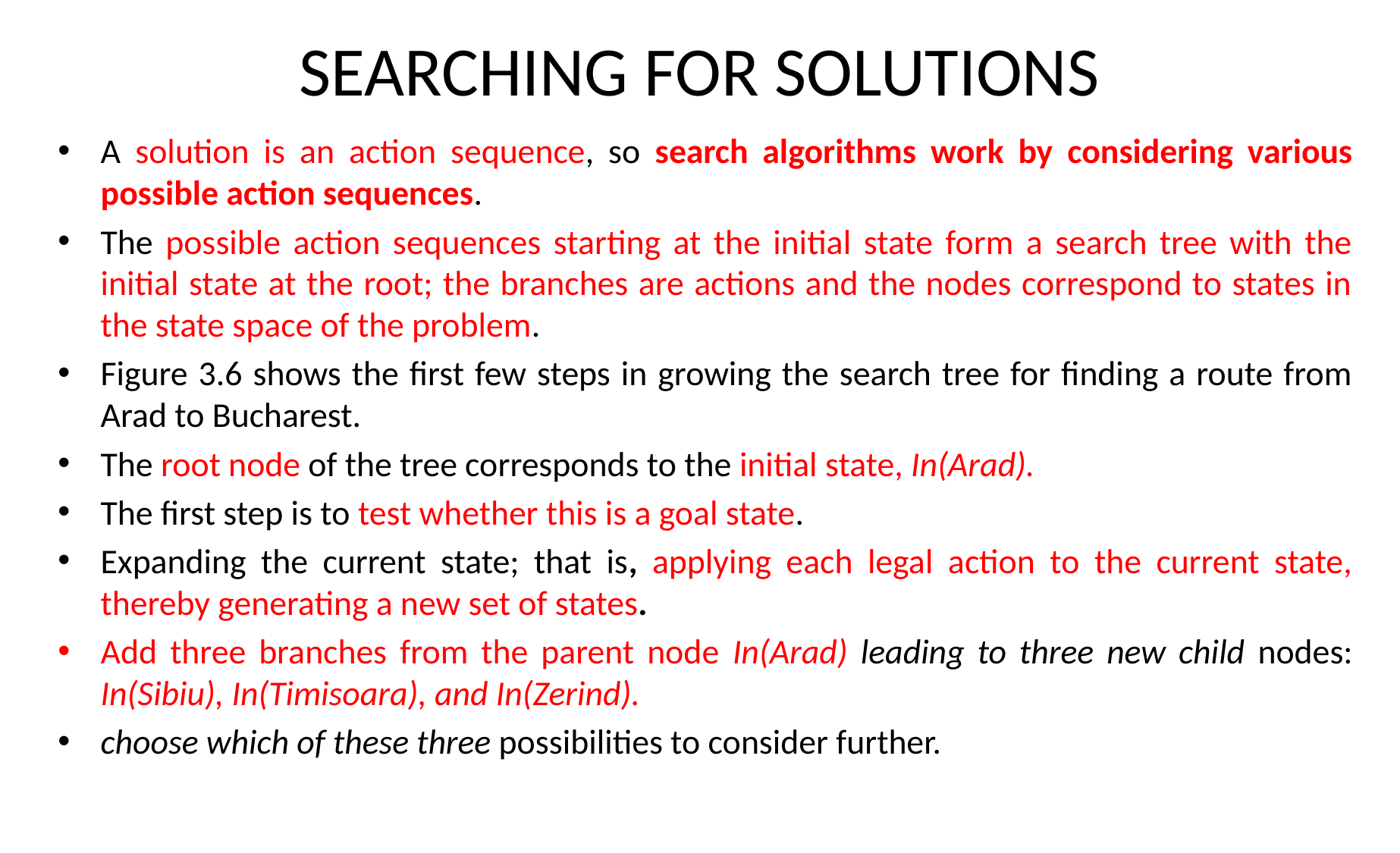

# SEARCHING FOR SOLUTIONS
A solution is an action sequence, so search algorithms work by considering various possible action sequences.
The possible action sequences starting at the initial state form a search tree with the initial state at the root; the branches are actions and the nodes correspond to states in the state space of the problem.
Figure 3.6 shows the first few steps in growing the search tree for finding a route from Arad to Bucharest.
The root node of the tree corresponds to the initial state, In(Arad).
The first step is to test whether this is a goal state.
Expanding the current state; that is, applying each legal action to the current state, thereby generating a new set of states.
Add three branches from the parent node In(Arad) leading to three new child nodes: In(Sibiu), In(Timisoara), and In(Zerind).
choose which of these three possibilities to consider further.